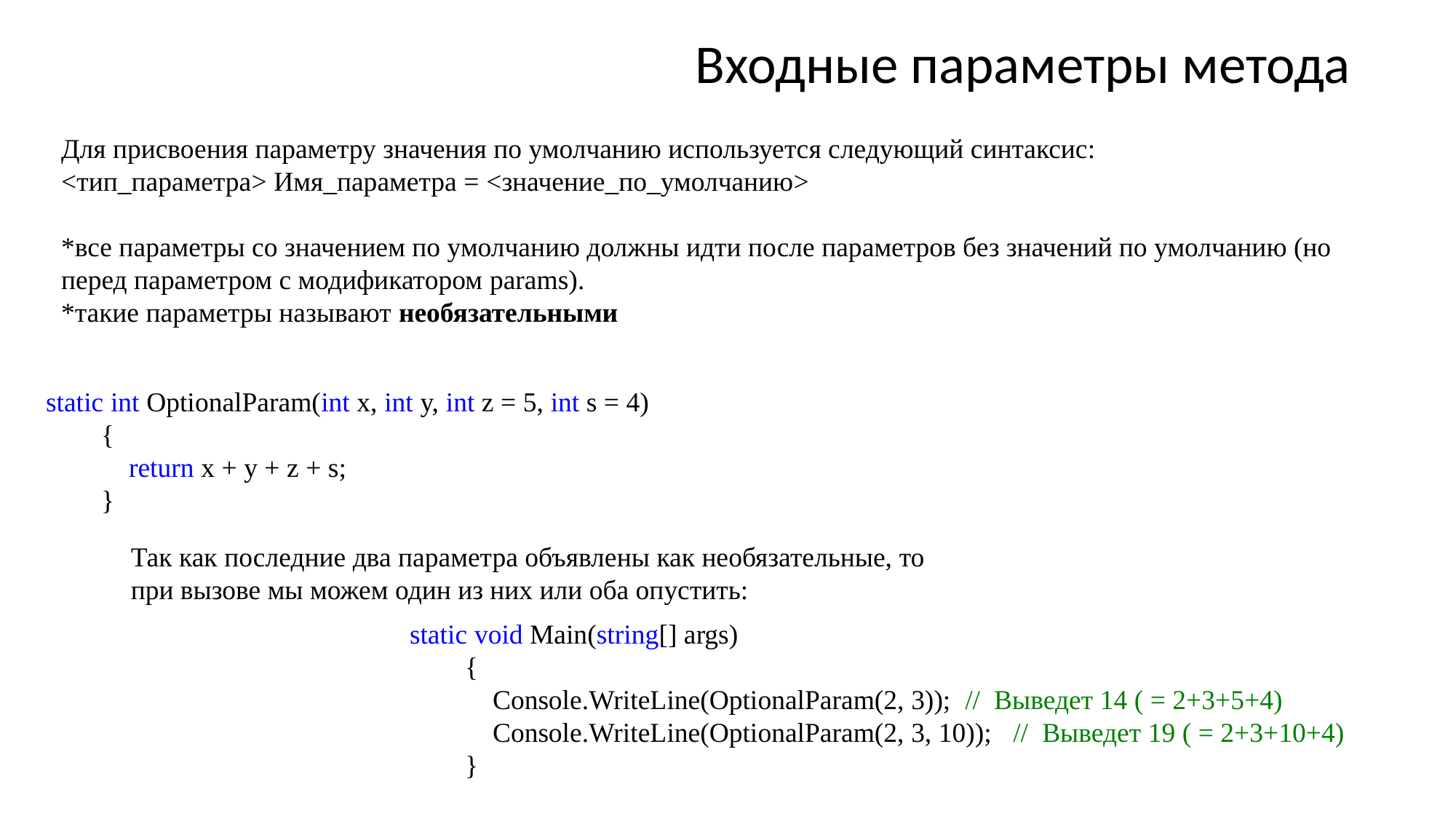

Входные параметры метода
Для присвоения параметру значения по умолчанию используется следующий синтаксис:
<тип_параметра> Имя_параметра = <значение_по_умолчанию>

*все параметры со значением по умолчанию должны идти после параметров без значений по умолчанию (но перед параметром с модификатором params).
*такие параметры называют необязательными
static int OptionalParam(int x, int y, int z = 5, int s = 4)
        {
            return x + y + z + s;
        }
Так как последние два параметра объявлены как необязательные, то при вызове мы можем один из них или оба опустить:
static void Main(string[] args)
        {
            Console.WriteLine(OptionalParam(2, 3));  //  Выведет 14 ( = 2+3+5+4)
            Console.WriteLine(OptionalParam(2, 3, 10));   //  Выведет 19 ( = 2+3+10+4)
        }